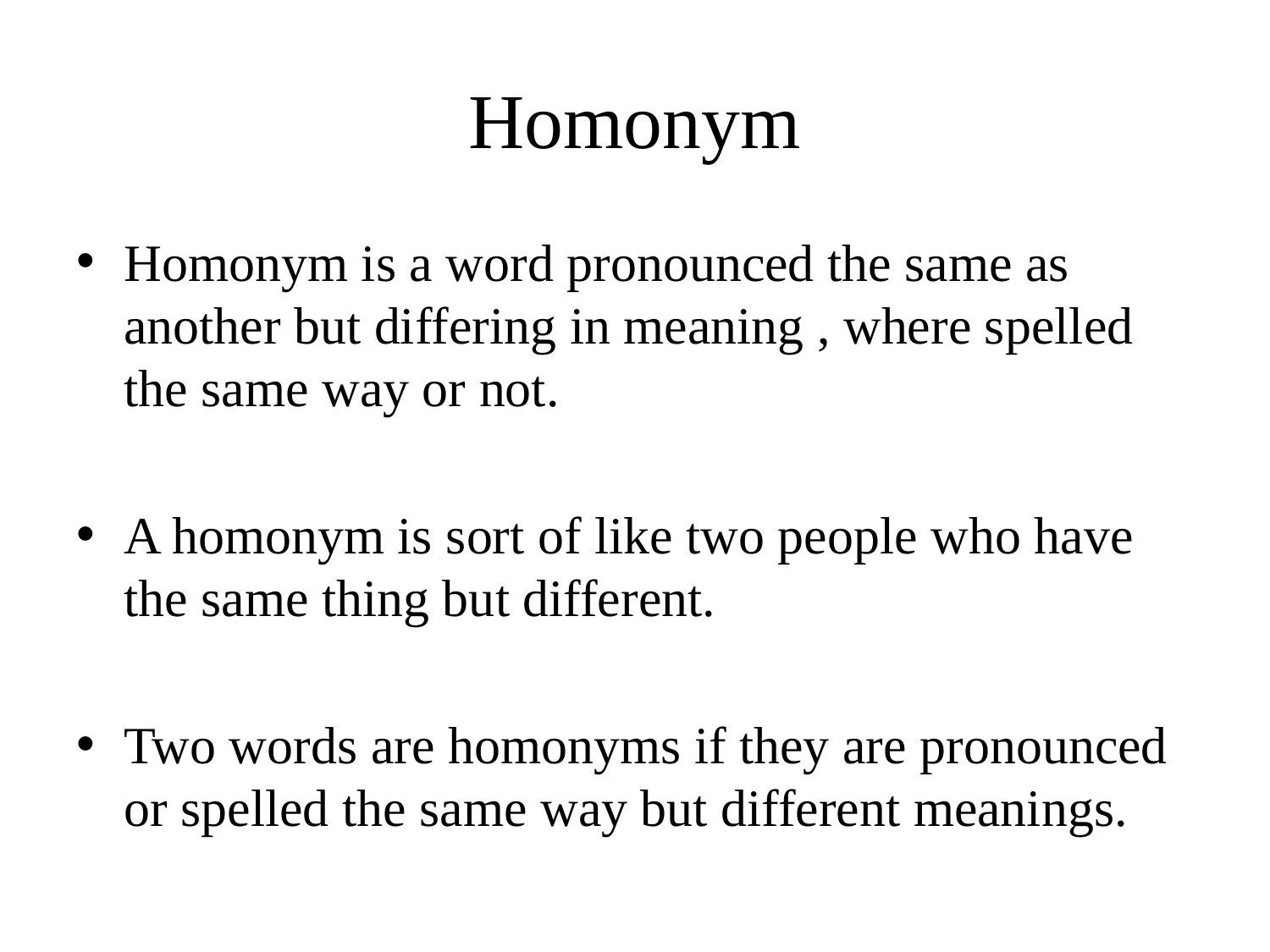

# Homonym
Homonym is a word pronounced the same as another but differing in meaning , where spelled the same way or not.

A homonym is sort of like two people who have the same thing but different.

Two words are homonyms if they are pronounced or spelled the same way but different meanings.